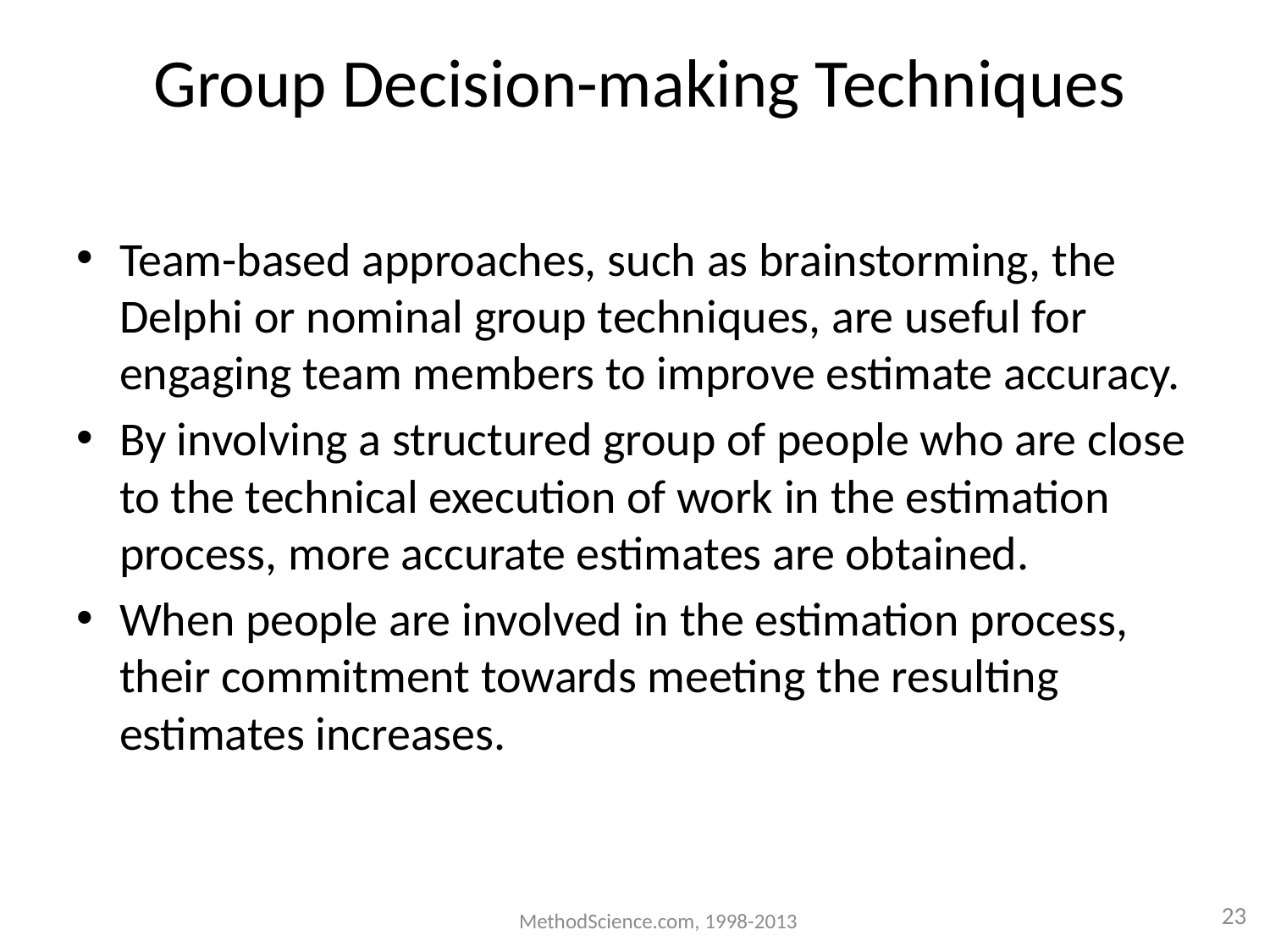

Team-based approaches, such as brainstorming, the Delphi or nominal group techniques, are useful for engaging team members to improve estimate accuracy.
By involving a structured group of people who are close to the technical execution of work in the estimation process, more accurate estimates are obtained.
When people are involved in the estimation process, their commitment towards meeting the resulting estimates increases.
# Group Decision-making Techniques

MethodScience.com, 1998-2013
23